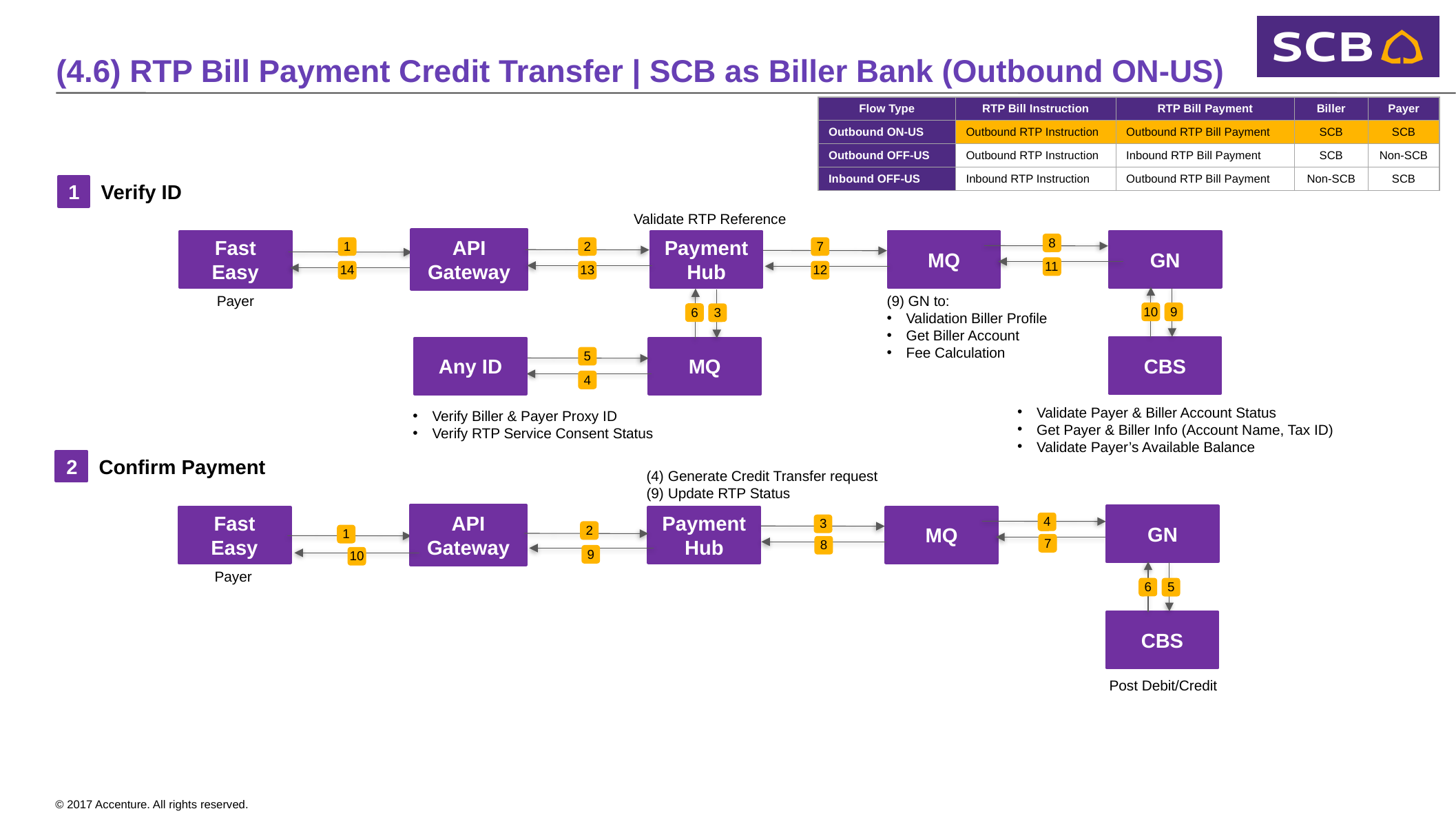

# (4.6) RTP Bill Payment Credit Transfer | SCB as Biller Bank (Outbound ON-US)
| Flow Type | RTP Bill Instruction | RTP Bill Payment | Biller | Payer |
| --- | --- | --- | --- | --- |
| Outbound ON-US | Outbound RTP Instruction | Outbound RTP Bill Payment | SCB | SCB |
| Outbound OFF-US | Outbound RTP Instruction | Inbound RTP Bill Payment | SCB | Non-SCB |
| Inbound OFF-US | Inbound RTP Instruction | Outbound RTP Bill Payment | Non-SCB | SCB |
1
Verify ID
Validate RTP Reference
API Gateway
Fast Easy
Payment Hub
MQ
GN

  8

  1

  2

  7

 11

 14

 13

 12
Payer
(9) GN to:
Validation Biller Profile
Get Biller Account
Fee Calculation

 10

  9

  6

  3
CBS
Any ID
MQ

  5

  4
Verify Biller & Payer Proxy ID
Verify RTP Service Consent Status
Validate Payer & Biller Account Status
Get Payer & Biller Info (Account Name, Tax ID)
Validate Payer’s Available Balance
2
Confirm Payment
(4) Generate Credit Transfer request
(9) Update RTP Status
API Gateway
GN
Fast Easy
Payment Hub
MQ

  4

  3

  2

  1

  7

  8

  9

 10
Payer

  6

  5
CBS
Post Debit/Credit